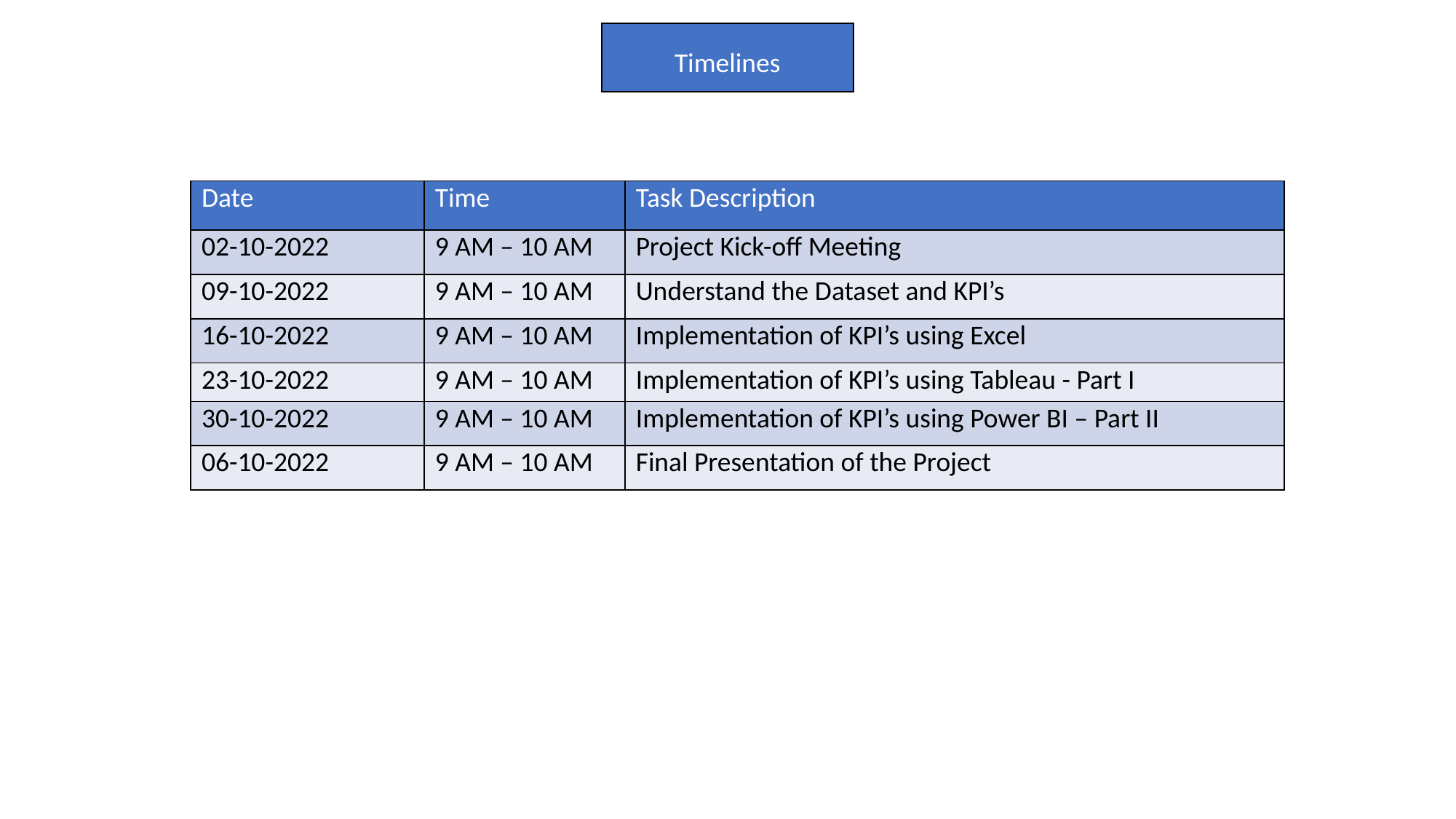

Timelines
| Date | Time | Task Description |
| --- | --- | --- |
| 02-10-2022 | 9 AM – 10 AM | Project Kick-off Meeting |
| 09-10-2022 | 9 AM – 10 AM | Understand the Dataset and KPI’s |
| 16-10-2022 | 9 AM – 10 AM | Implementation of KPI’s using Excel |
| 23-10-2022 | 9 AM – 10 AM | Implementation of KPI’s using Tableau - Part I |
| 30-10-2022 | 9 AM – 10 AM | Implementation of KPI’s using Power BI – Part II |
| 06-10-2022 | 9 AM – 10 AM | Final Presentation of the Project |